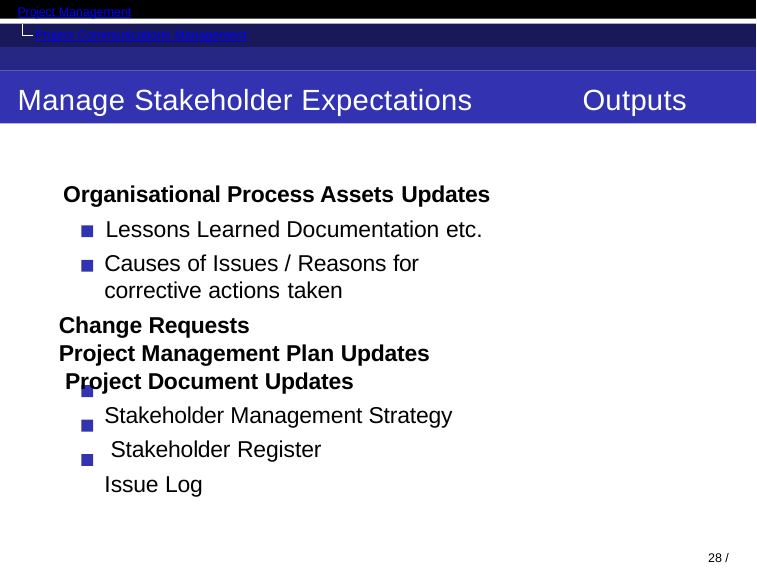

Project Management

Project Communications Management

Manage Stakeholder Expectations
Outputs
Organisational Process Assets Updates
Lessons Learned Documentation etc.
Causes of Issues / Reasons for corrective actions taken
Change Requests
Project Management Plan Updates  Project Document Updates
Stakeholder Management Strategy  Stakeholder Register
Issue Log

28 / 35